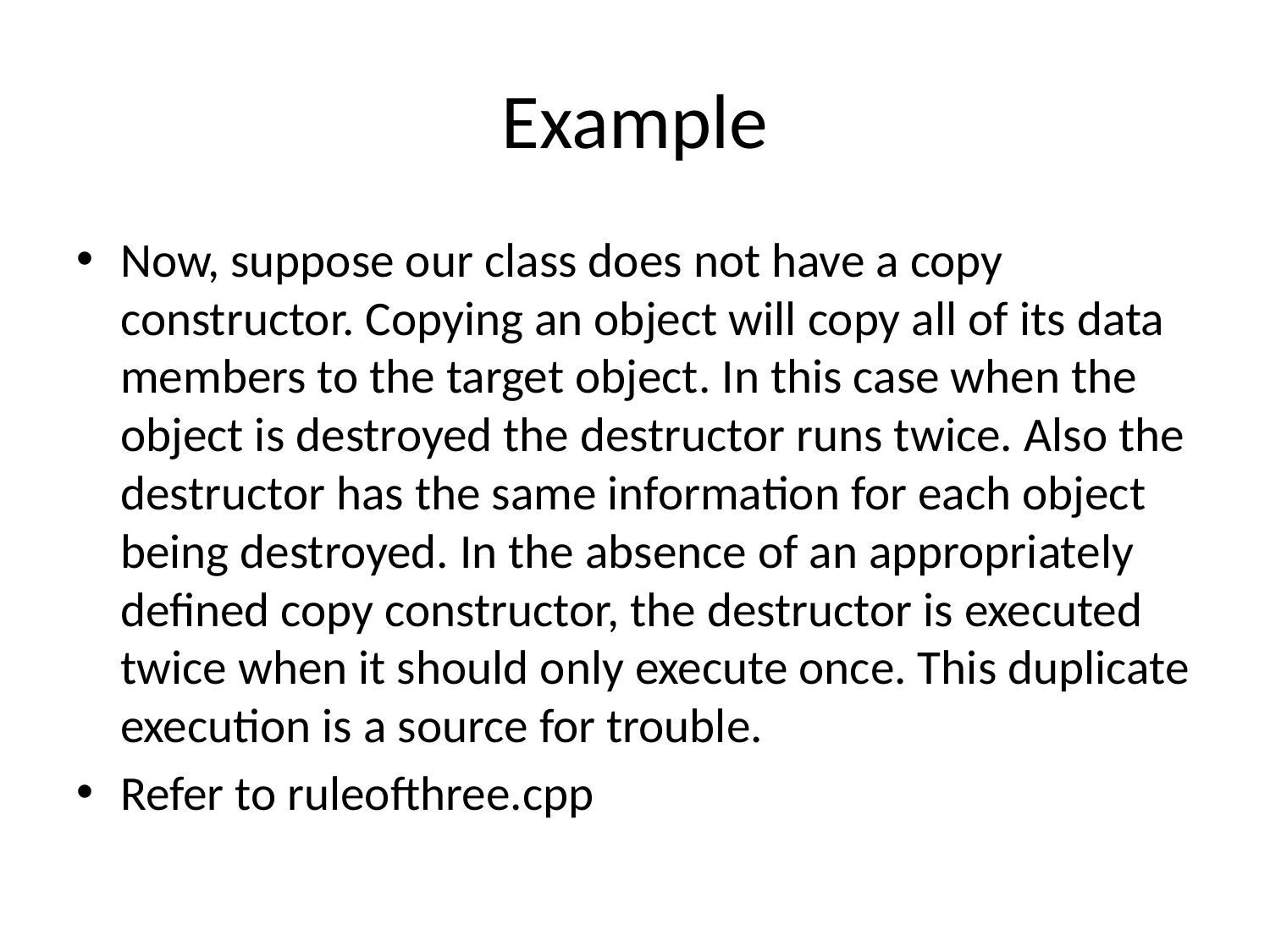

# Example
Now, suppose our class does not have a copy constructor. Copying an object will copy all of its data members to the target object. In this case when the object is destroyed the destructor runs twice. Also the destructor has the same information for each object being destroyed. In the absence of an appropriately defined copy constructor, the destructor is executed twice when it should only execute once. This duplicate execution is a source for trouble.
Refer to ruleofthree.cpp